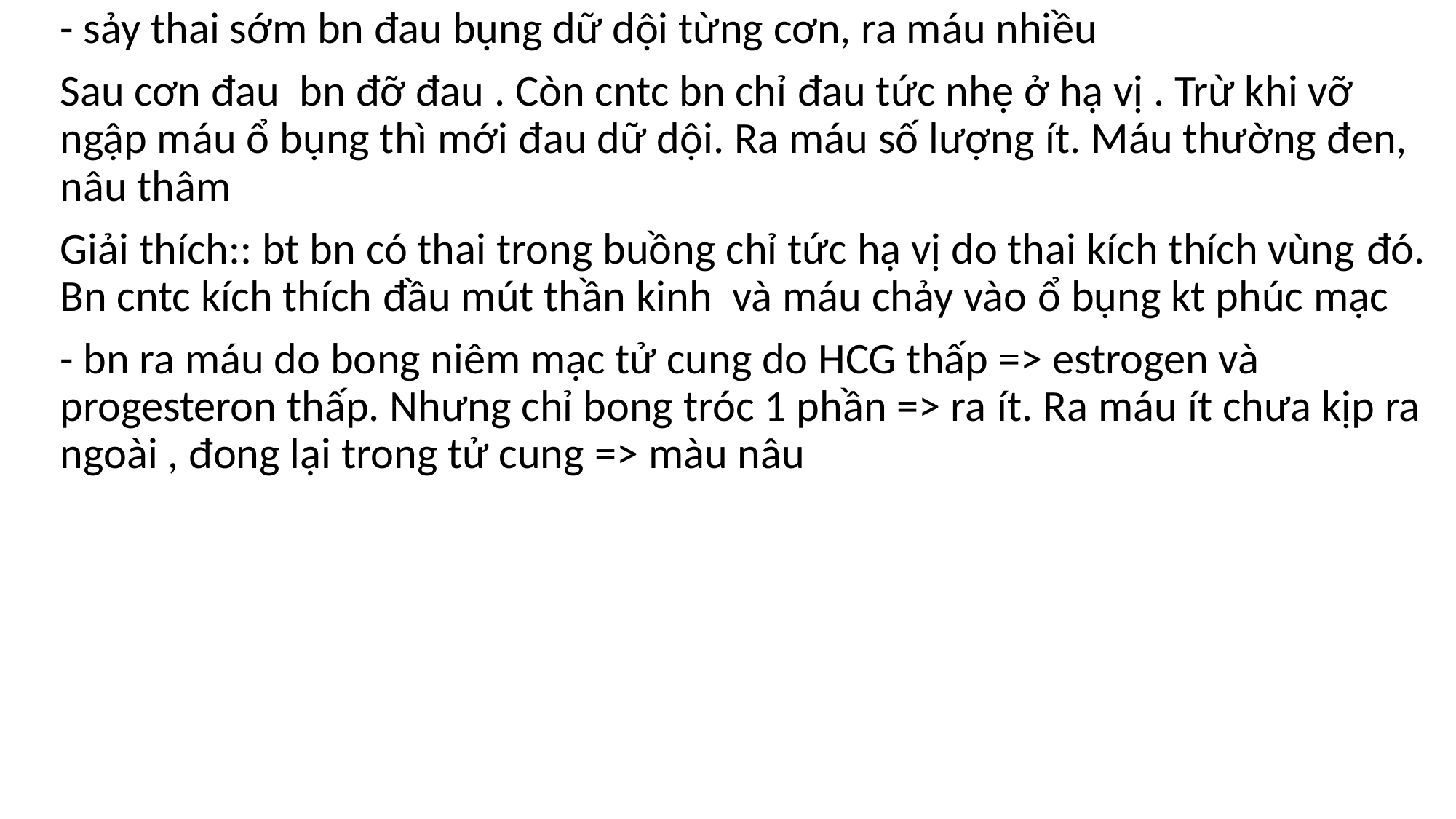

- sảy thai sớm bn đau bụng dữ dội từng cơn, ra máu nhiều
Sau cơn đau  bn đỡ đau . Còn cntc bn chỉ đau tức nhẹ ở hạ vị . Trừ khi vỡ ngập máu ổ bụng thì mới đau dữ dội. Ra máu số lượng ít. Máu thường đen, nâu thâm
Giải thích:: bt bn có thai trong buồng chỉ tức hạ vị do thai kích thích vùng đó. Bn cntc kích thích đầu mút thần kinh  và máu chảy vào ổ bụng kt phúc mạc
- bn ra máu do bong niêm mạc tử cung do HCG thấp => estrogen và progesteron thấp. Nhưng chỉ bong tróc 1 phần => ra ít. Ra máu ít chưa kịp ra ngoài , đong lại trong tử cung => màu nâu